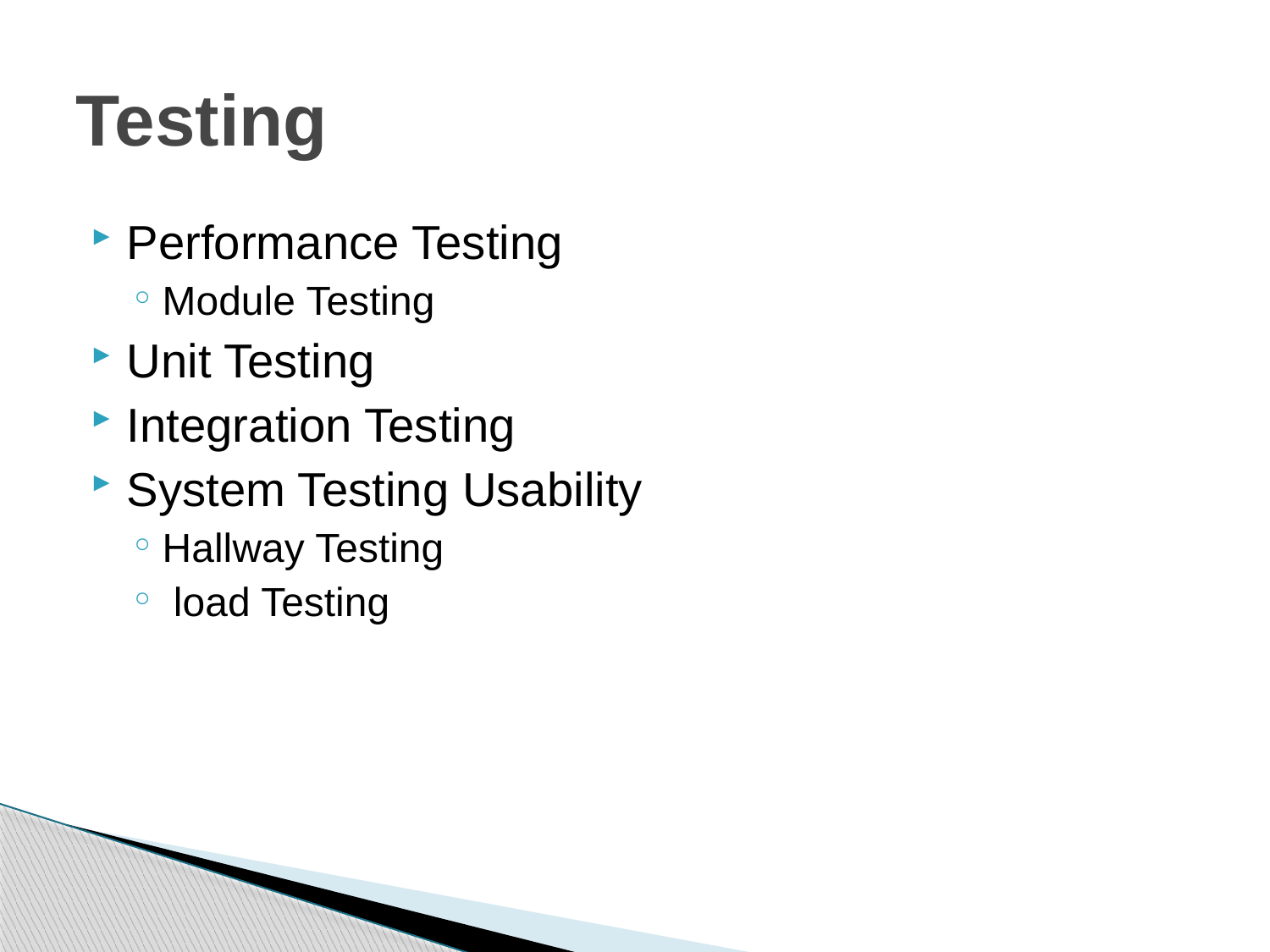

# Testing
Performance Testing
Module Testing
Unit Testing
Integration Testing
System Testing Usability
Hallway Testing
 load Testing